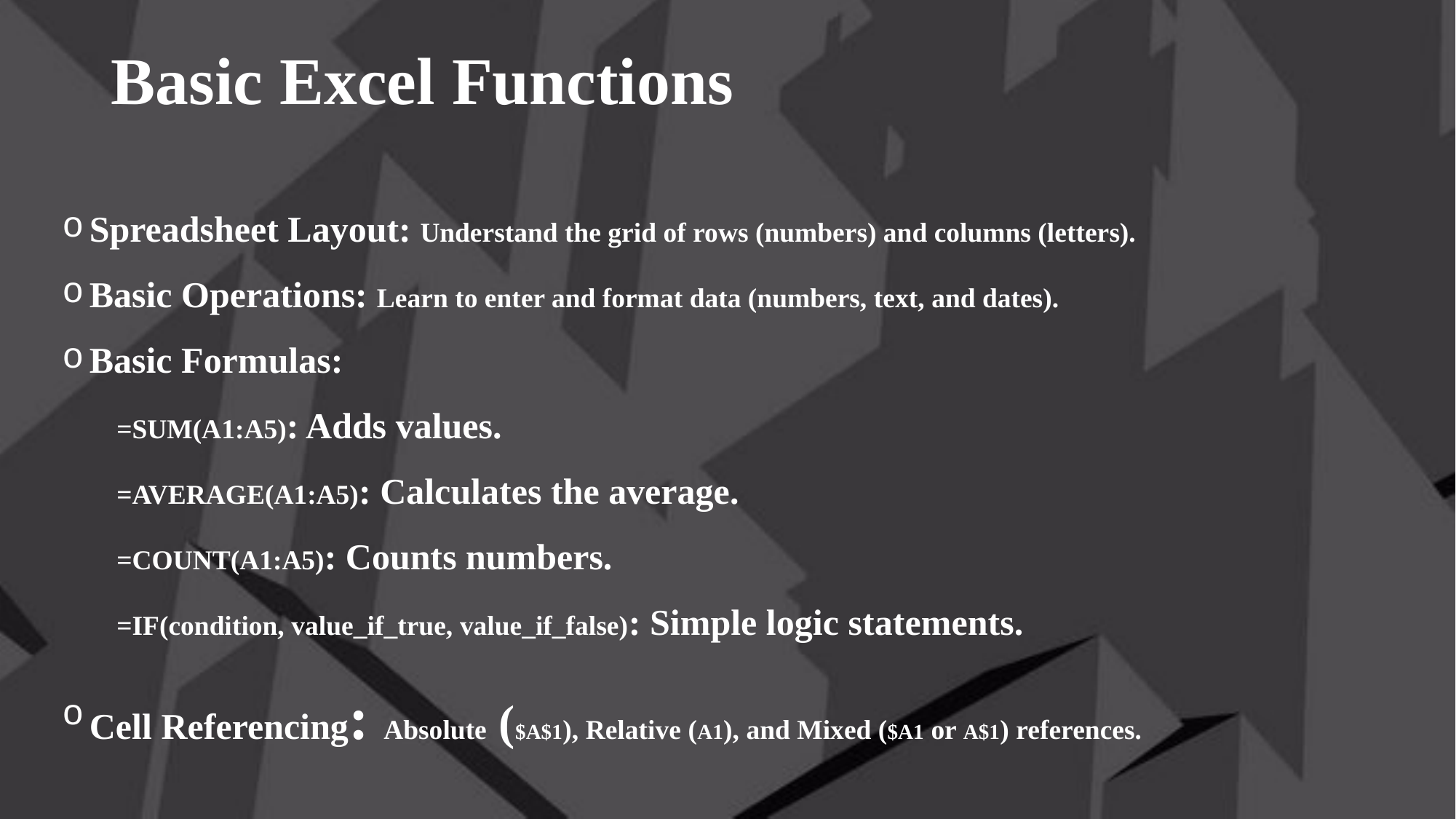

# Basic Excel Functions
Spreadsheet Layout: Understand the grid of rows (numbers) and columns (letters).
Basic Operations: Learn to enter and format data (numbers, text, and dates).
Basic Formulas:
=SUM(A1:A5): Adds values.
=AVERAGE(A1:A5): Calculates the average.
=COUNT(A1:A5): Counts numbers.
=IF(condition, value_if_true, value_if_false): Simple logic statements.
Cell Referencing: Absolute ($A$1), Relative (A1), and Mixed ($A1 or A$1) references.